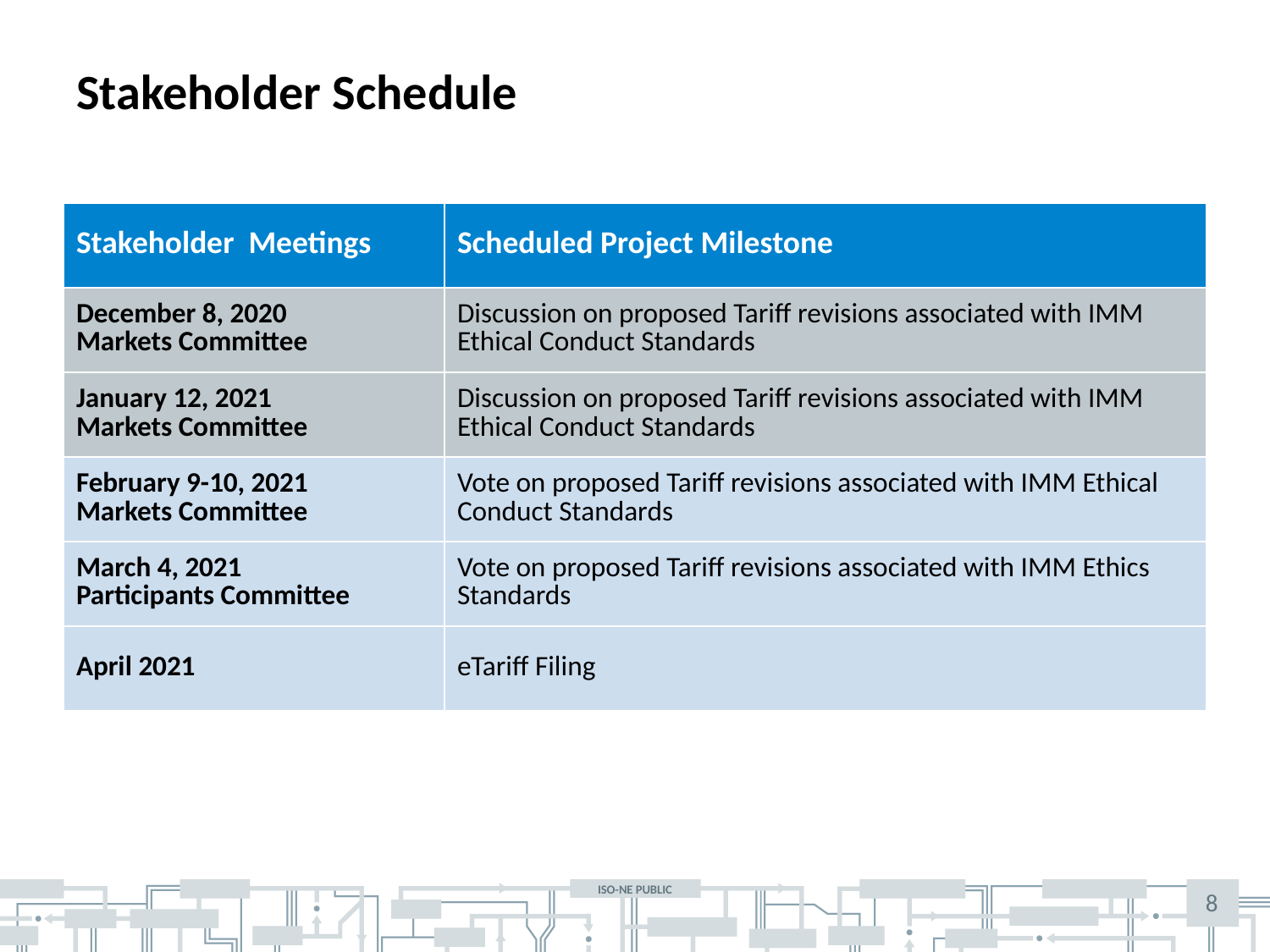

# Stakeholder Schedule
| Stakeholder Meetings | Scheduled Project Milestone |
| --- | --- |
| December 8, 2020 Markets Committee | Discussion on proposed Tariff revisions associated with IMM Ethical Conduct Standards |
| January 12, 2021 Markets Committee | Discussion on proposed Tariff revisions associated with IMM Ethical Conduct Standards |
| February 9-10, 2021 Markets Committee | Vote on proposed Tariff revisions associated with IMM Ethical Conduct Standards |
| March 4, 2021 Participants Committee | Vote on proposed Tariff revisions associated with IMM Ethics Standards |
| April 2021 | eTariff Filing |
8